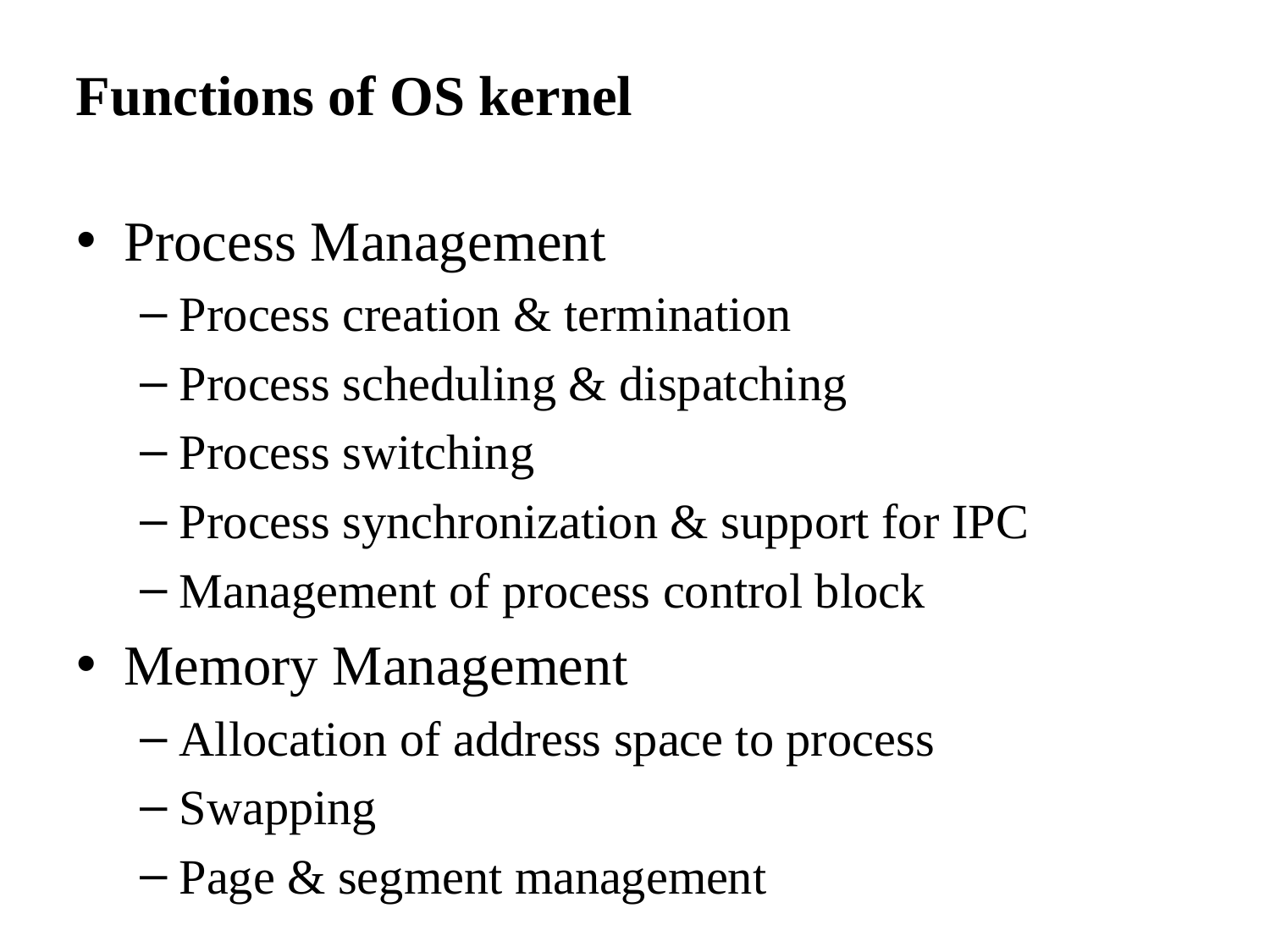

# Functions of OS kernel
Process Management
Process creation & termination
Process scheduling & dispatching
Process switching
Process synchronization & support for IPC
Management of process control block
Memory Management
Allocation of address space to process
Swapping
Page & segment management